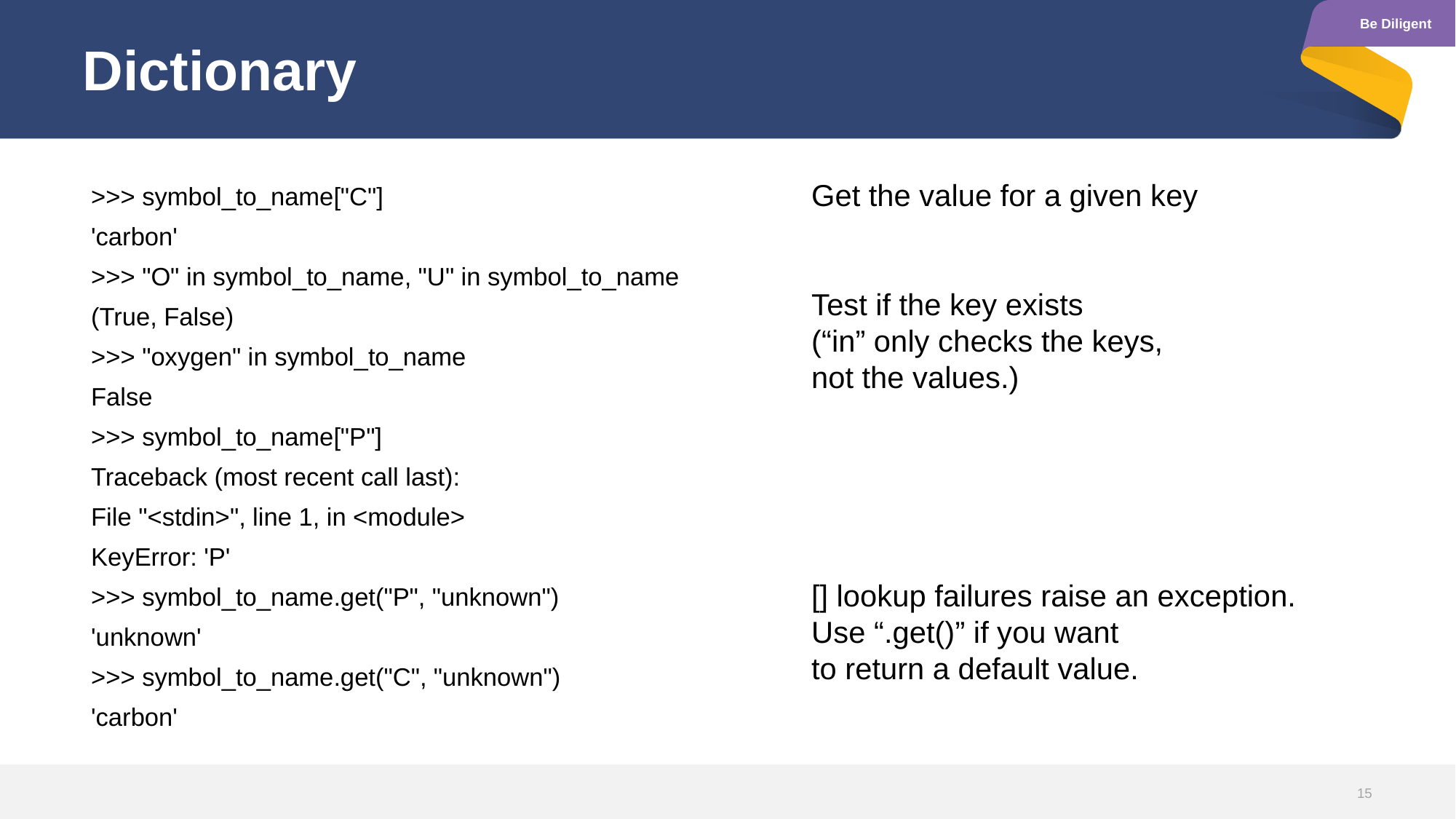

# Dictionary
>>> symbol_to_name["C"]
'carbon'
>>> "O" in symbol_to_name, "U" in symbol_to_name
(True, False)
>>> "oxygen" in symbol_to_name
False
>>> symbol_to_name["P"]
Traceback (most recent call last):
File "<stdin>", line 1, in <module>
KeyError: 'P'
>>> symbol_to_name.get("P", "unknown")
'unknown'
>>> symbol_to_name.get("C", "unknown")
'carbon'

Get the value for a given key

Test if the key exists
(“in” only checks the keys,
not the values.)

[] lookup failures raise an exception.
Use “.get()” if you want
to return a default value.
15